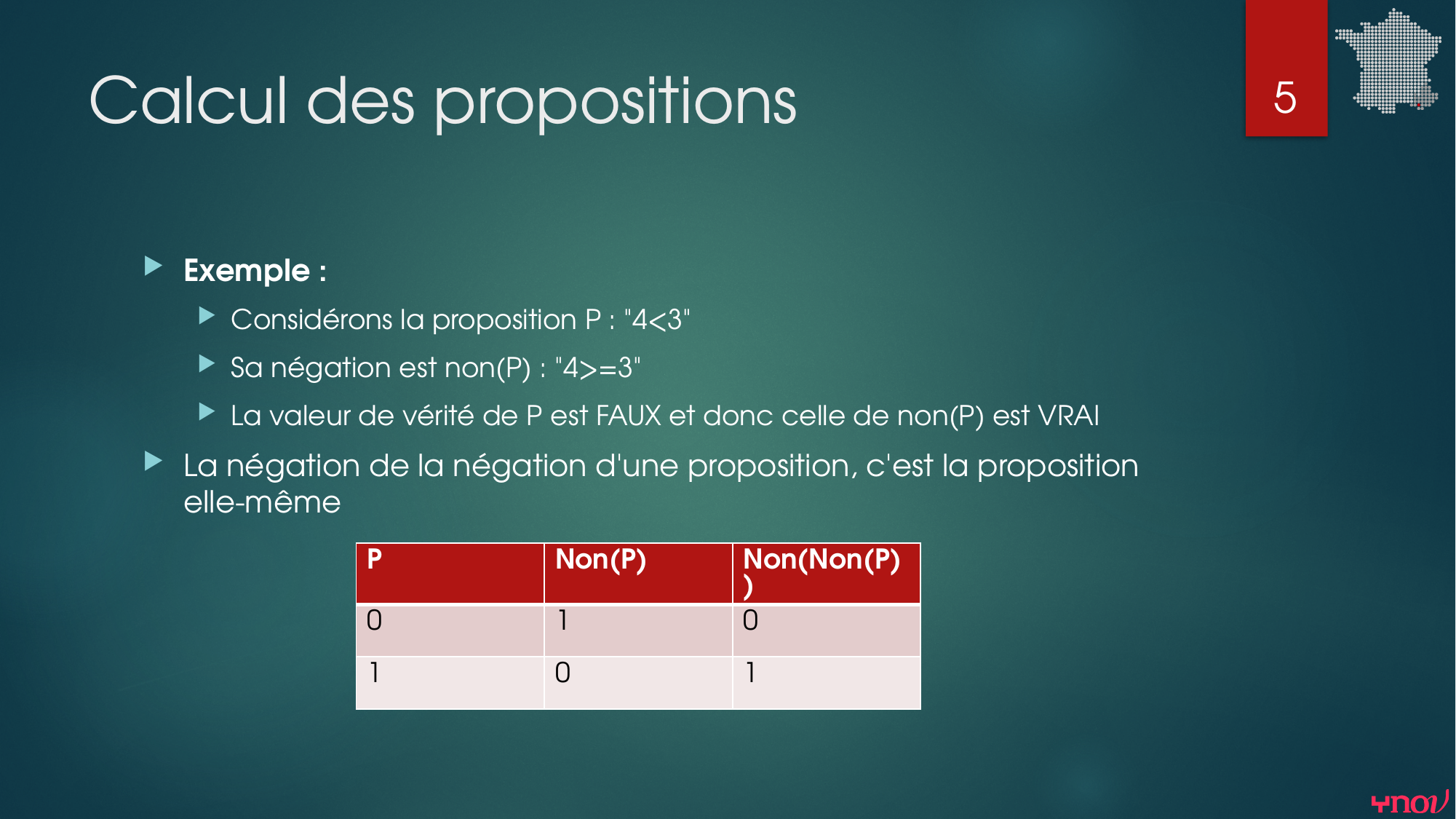

5
# Calcul des propositions
Exemple :
Considérons la proposition P : "4<3"
Sa négation est non(P) : "4>=3"
La valeur de vérité de P est FAUX et donc celle de non(P) est VRAI
La négation de la négation d'une proposition, c'est la proposition elle-même

| P | Non(P) | Non(Non(P)) |
| --- | --- | --- |
| 0 | 1 | 0 |
| 1 | 0 | 1 |